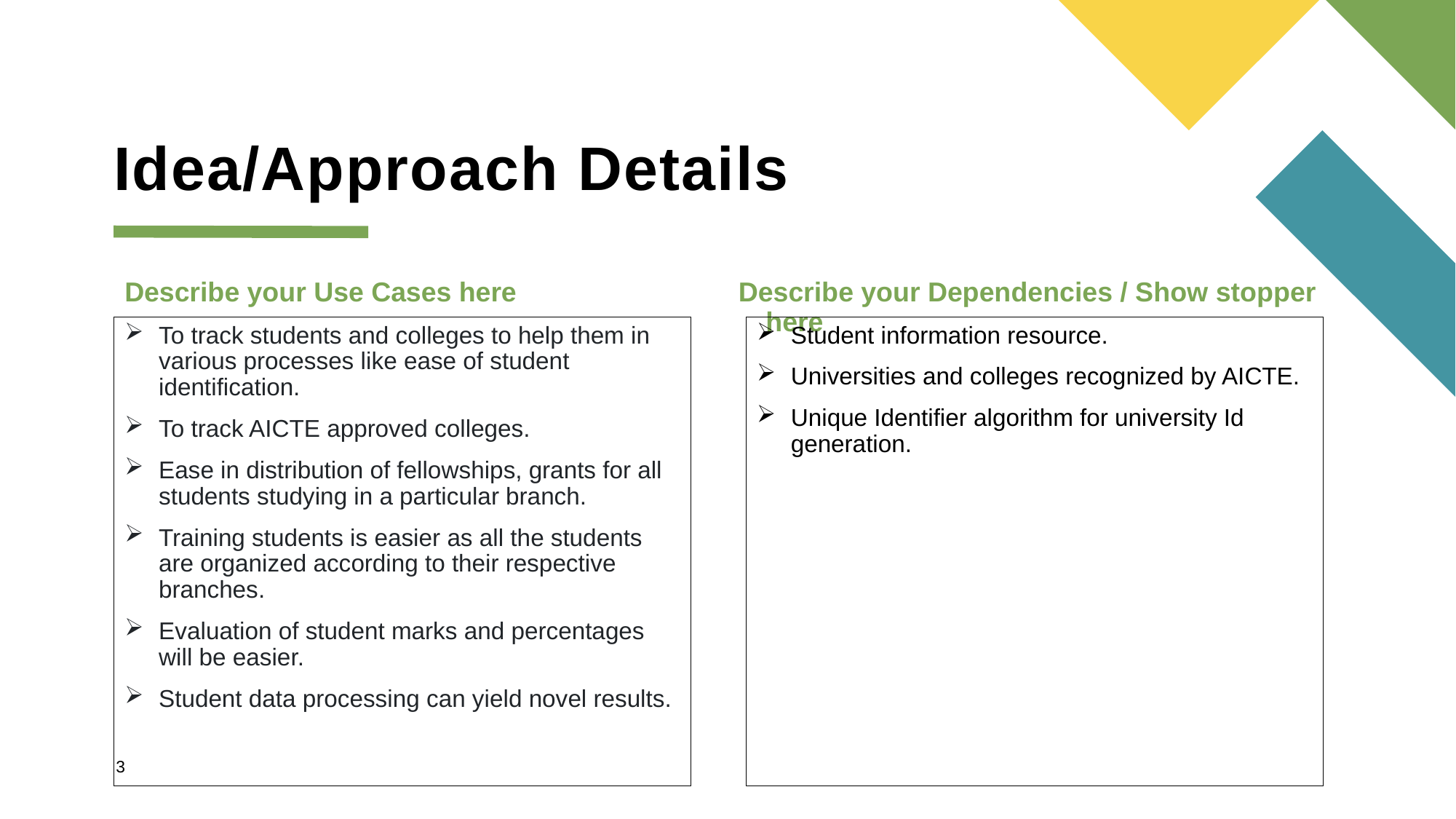

# Idea/Approach Details
Describe your Use Cases here
Describe your Dependencies / Show stopper here
To track students and colleges to help them in various processes like ease of student identification.
To track AICTE approved colleges.
Ease in distribution of fellowships, grants for all students studying in a particular branch.
Training students is easier as all the students are organized according to their respective branches.
Evaluation of student marks and percentages will be easier.
Student data processing can yield novel results.
Student information resource.
Universities and colleges recognized by AICTE.
Unique Identifier algorithm for university Id generation.

3